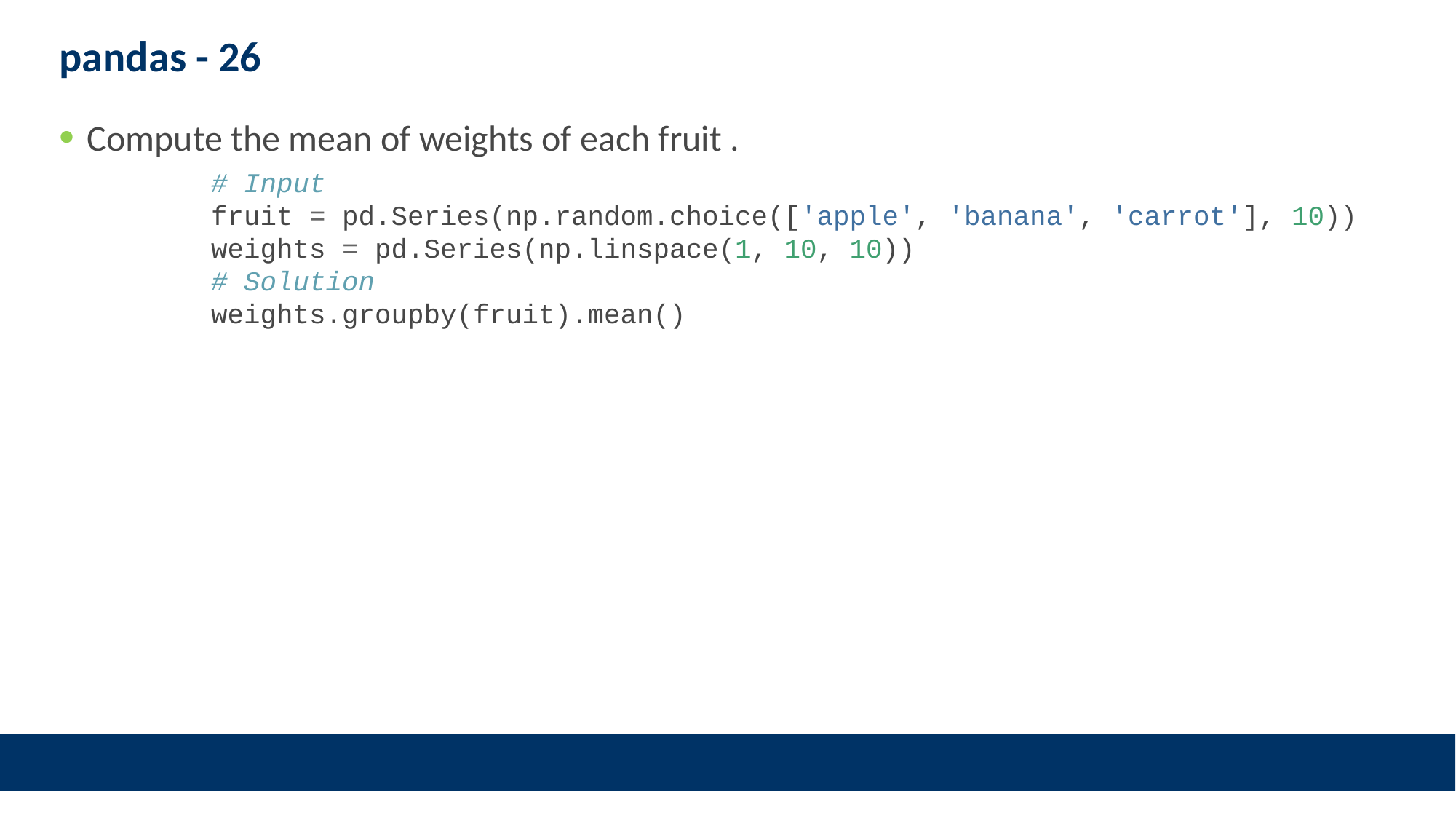

# pandas - 26
Compute the mean of weights of each fruit .
# Input fruit = pd.Series(np.random.choice(['apple', 'banana', 'carrot'], 10)) weights = pd.Series(np.linspace(1, 10, 10)) # Solution weights.groupby(fruit).mean()